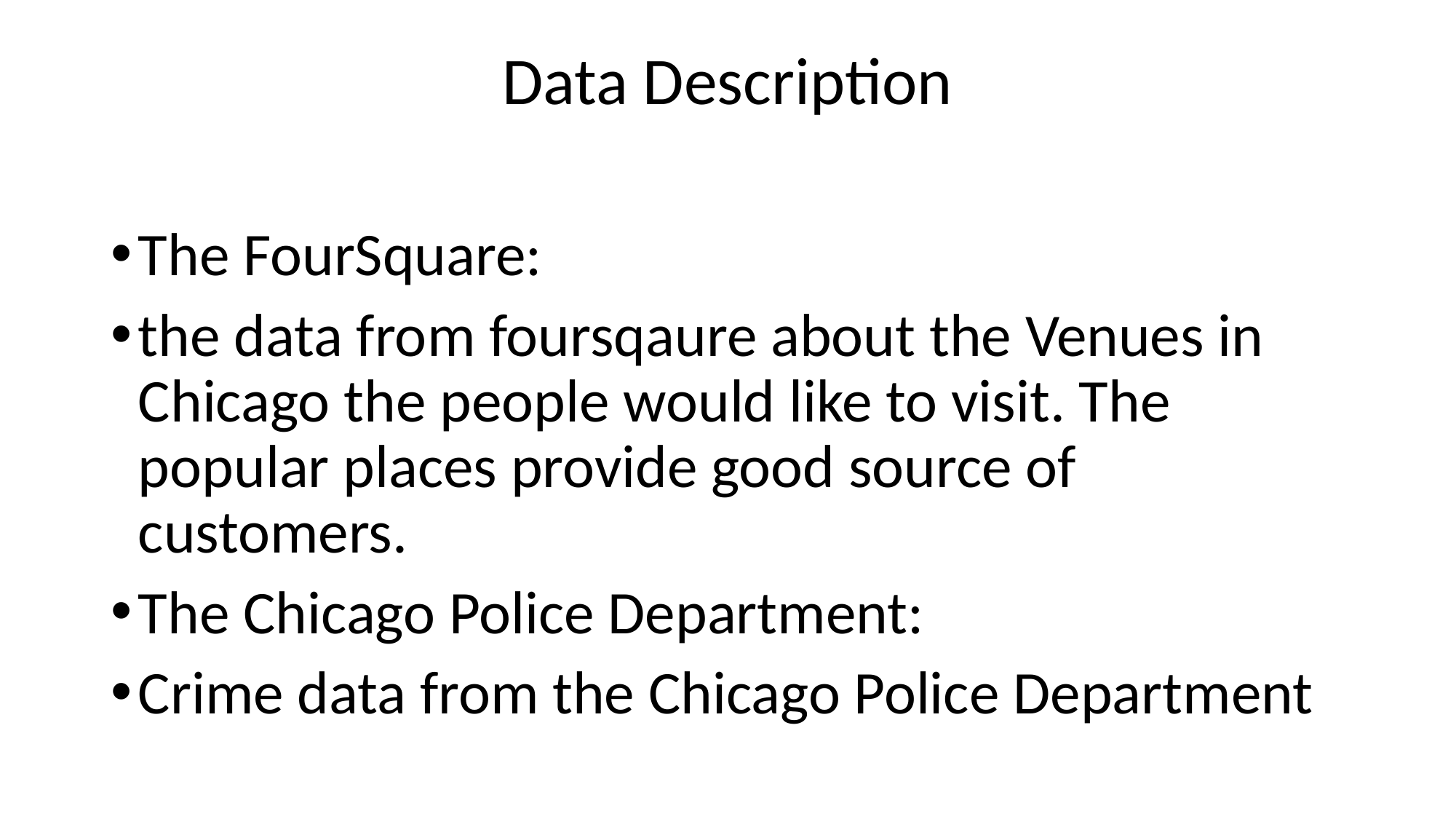

# Data Description
The FourSquare:
the data from foursqaure about the Venues in Chicago the people would like to visit. The popular places provide good source of customers.
The Chicago Police Department:
Crime data from the Chicago Police Department